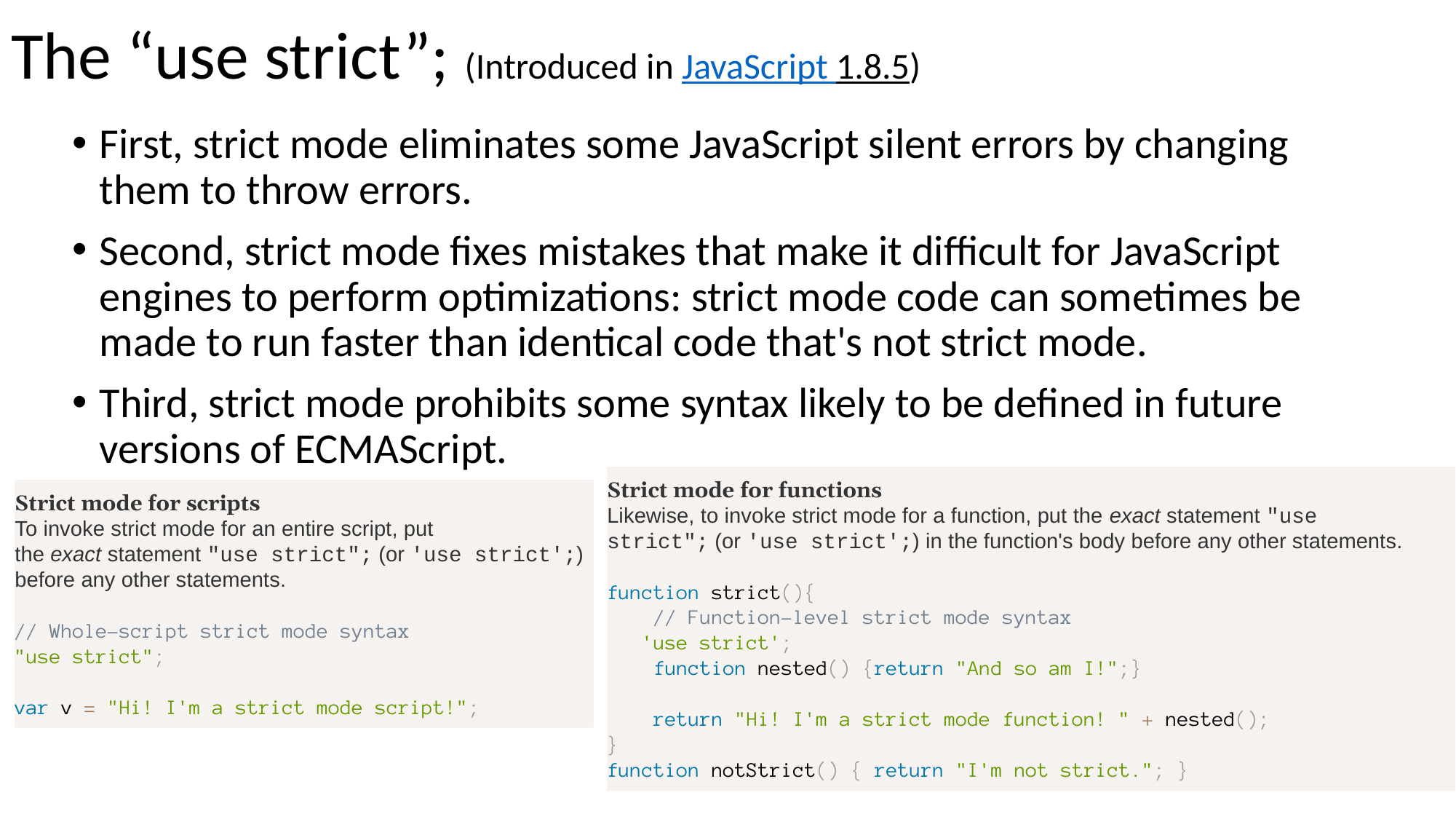

# The “use strict”; (Introduced in JavaScript 1.8.5)
First, strict mode eliminates some JavaScript silent errors by changing them to throw errors.
Second, strict mode fixes mistakes that make it difficult for JavaScript engines to perform optimizations: strict mode code can sometimes be made to run faster than identical code that's not strict mode.
Third, strict mode prohibits some syntax likely to be defined in future versions of ECMAScript.
Strict mode for functions
Likewise, to invoke strict mode for a function, put the exact statement "use strict"; (or 'use strict';) in the function's body before any other statements.

function strict(){
    // Function-level strict mode syntax
   'use strict';
    function nested() {return "And so am I!";}

    return "Hi! I'm a strict mode function! " + nested();
}
function notStrict() { return "I'm not strict."; }
Strict mode for scripts
To invoke strict mode for an entire script, put the exact statement "use strict"; (or 'use strict';) before any other statements.

// Whole-script strict mode syntax
"use strict";

var v = "Hi! I'm a strict mode script!";